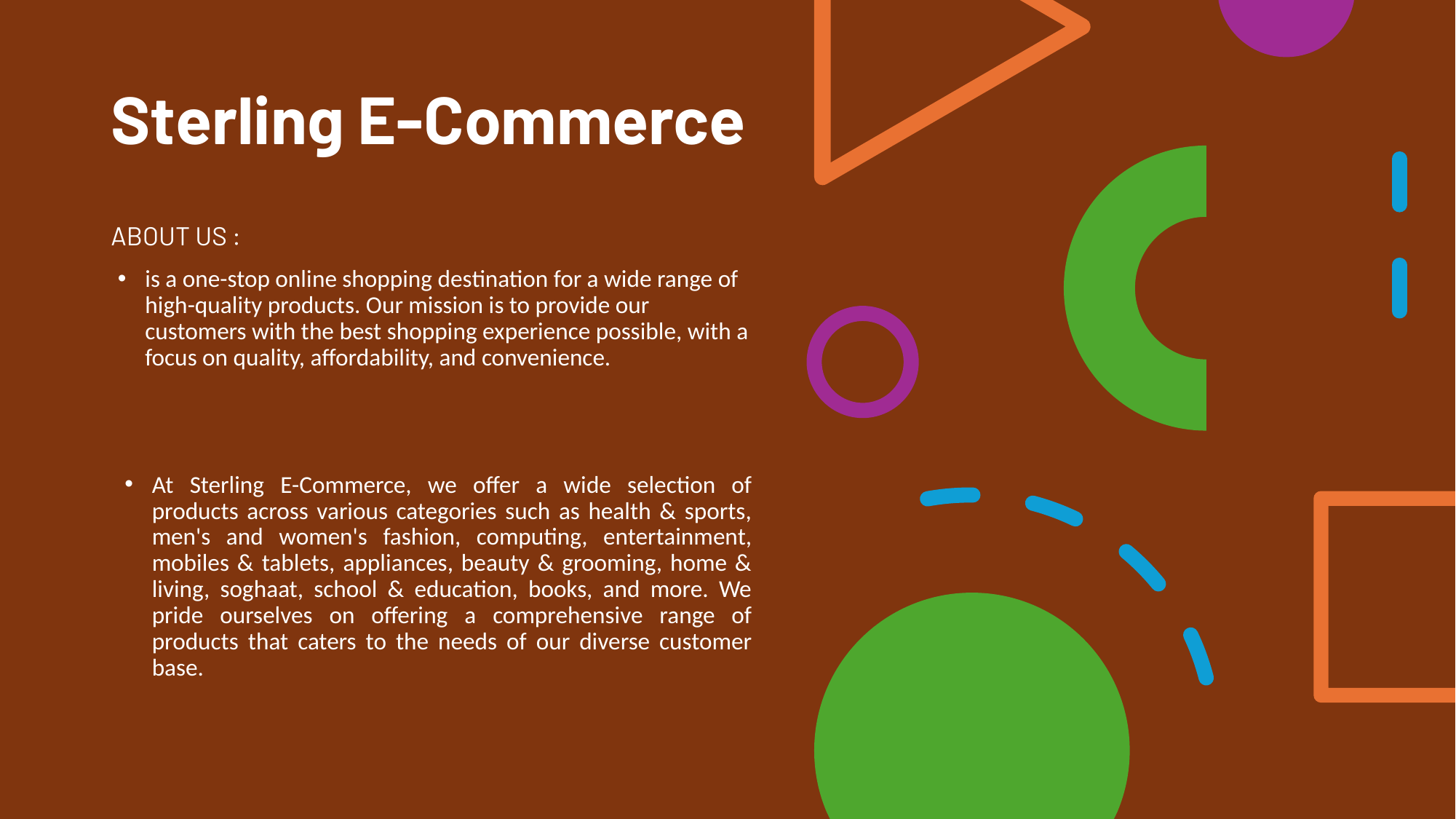

# Sterling E-Commerce

ABOUT US :
is a one-stop online shopping destination for a wide range of high-quality products. Our mission is to provide our customers with the best shopping experience possible, with a focus on quality, affordability, and convenience.

At Sterling E-Commerce, we offer a wide selection of products across various categories such as health & sports, men's and women's fashion, computing, entertainment, mobiles & tablets, appliances, beauty & grooming, home & living, soghaat, school & education, books, and more. We pride ourselves on offering a comprehensive range of products that caters to the needs of our diverse customer base.